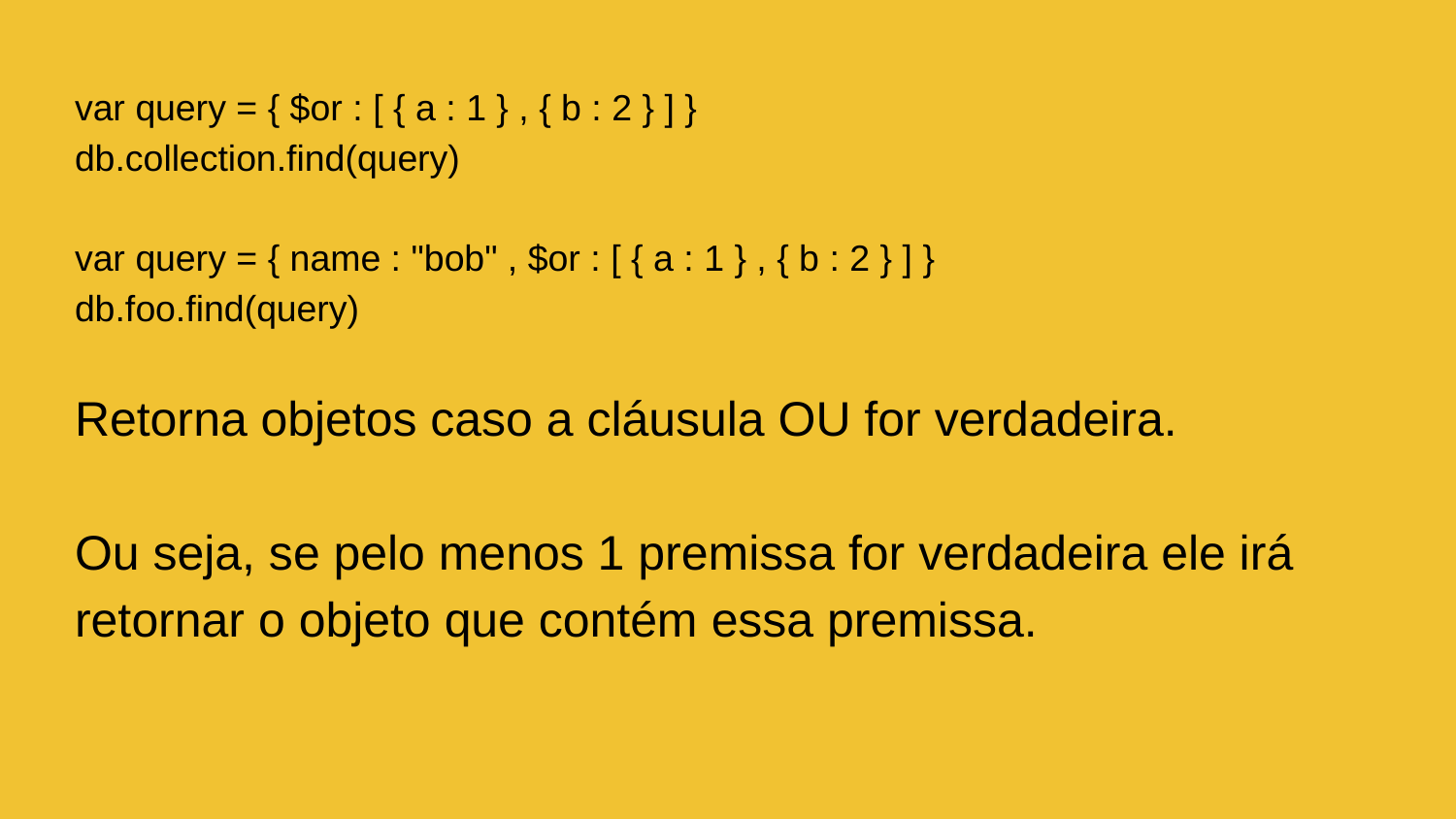

var query = { $or : [ { a : 1 } , { b : 2 } ] }
db.collection.find(query)

var query = { name : "bob" , $or : [ { a : 1 } , { b : 2 } ] }
db.foo.find(query)

Retorna objetos caso a cláusula OU for verdadeira.
Ou seja, se pelo menos 1 premissa for verdadeira ele irá retornar o objeto que contém essa premissa.